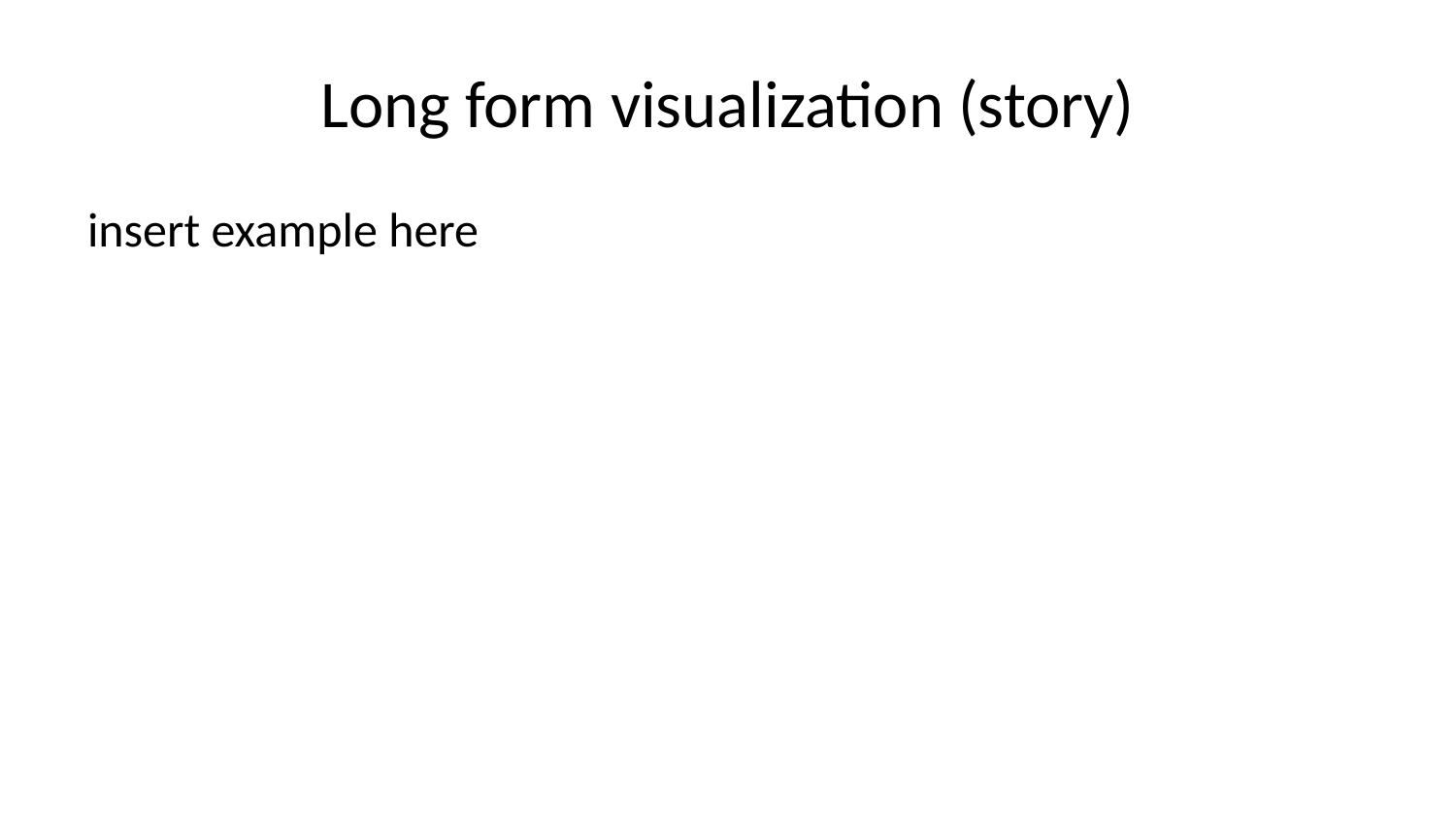

# Long form visualization (story)
insert example here